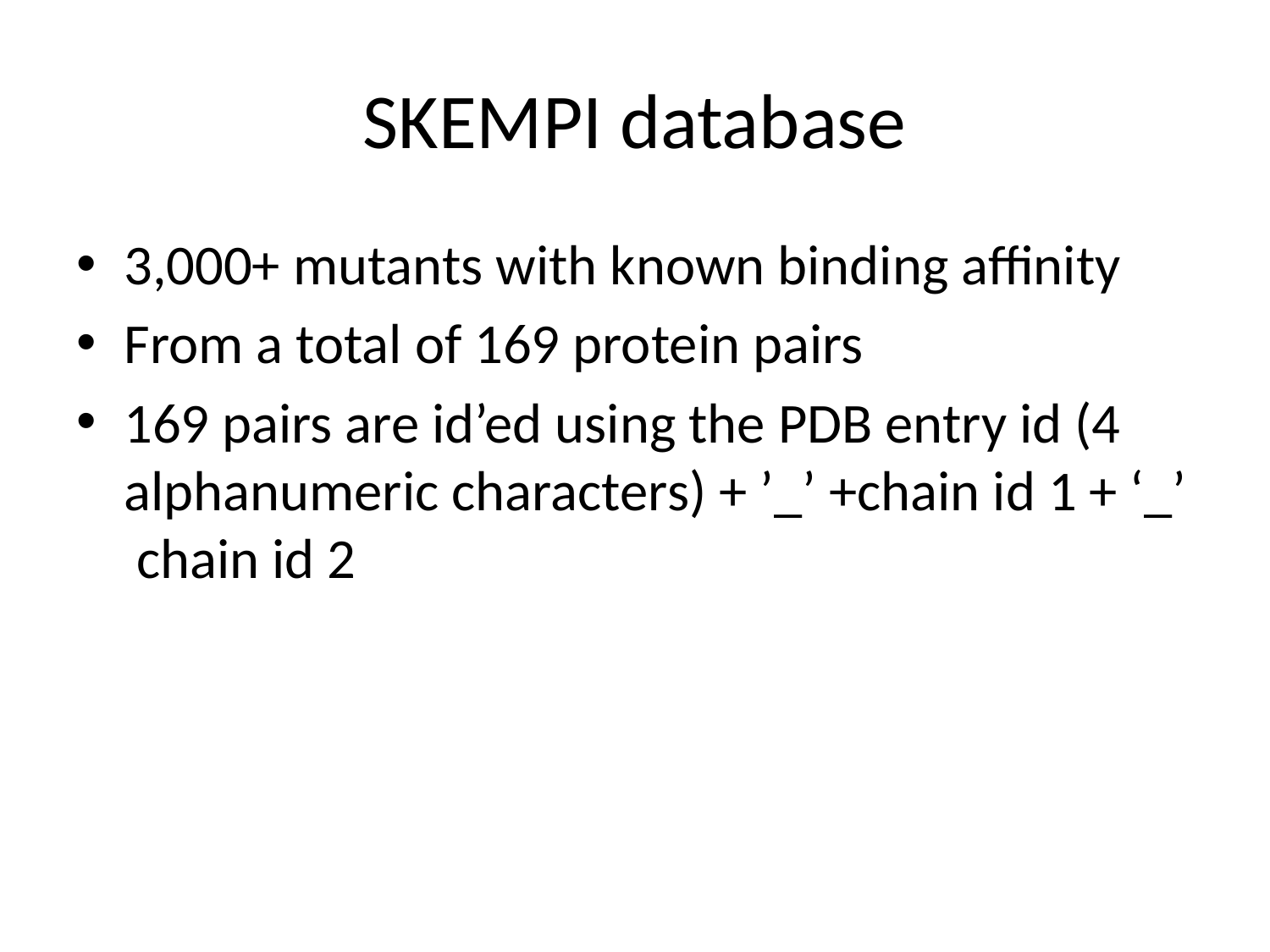

# SKEMPI database
3,000+ mutants with known binding affinity
From a total of 169 protein pairs
169 pairs are id’ed using the PDB entry id (4 alphanumeric characters) + ’_’ +chain id 1 + ‘_’  chain id 2